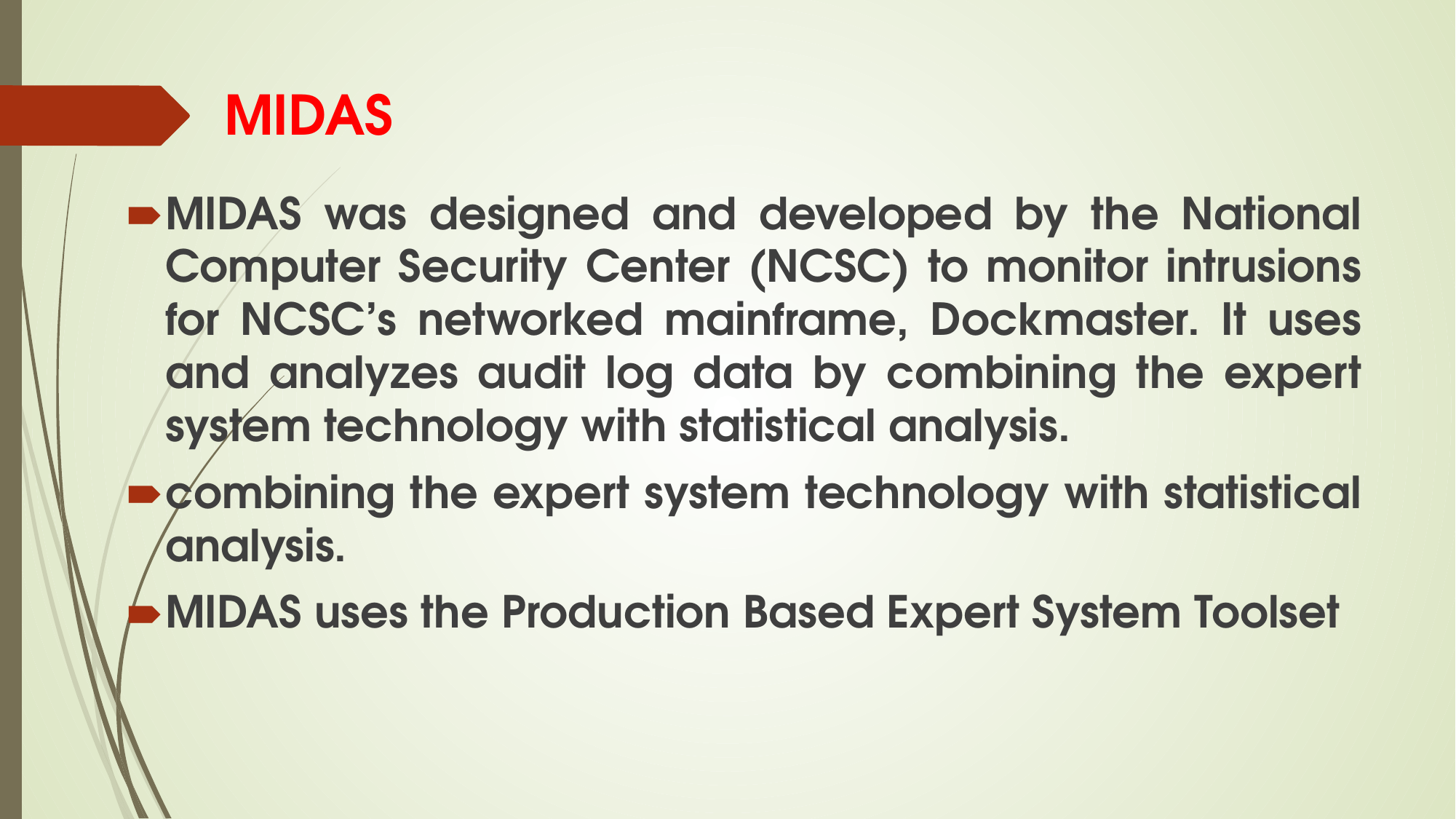

# MIDAS
MIDAS was designed and developed by the National Computer Security Center (NCSC) to monitor intrusions for NCSC’s networked mainframe, Dockmaster. It uses and analyzes audit log data by combining the expert system technology with statistical analysis.
combining the expert system technology with statistical analysis.
MIDAS uses the Production Based Expert System Toolset